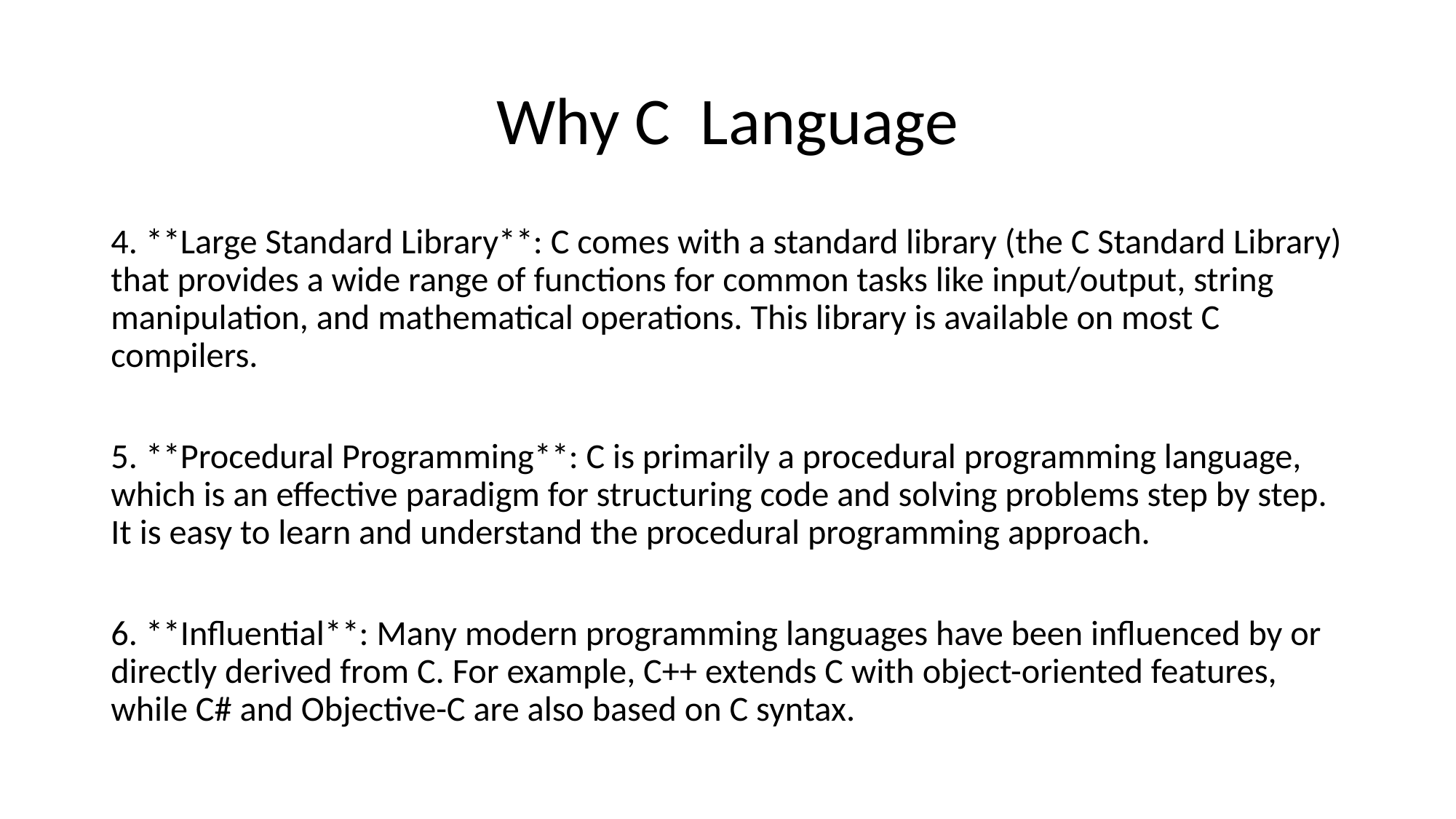

# Why C  Language
4. **Large Standard Library**: C comes with a standard library (the C Standard Library) that provides a wide range of functions for common tasks like input/output, string manipulation, and mathematical operations. This library is available on most C compilers.

5. **Procedural Programming**: C is primarily a procedural programming language, which is an effective paradigm for structuring code and solving problems step by step. It is easy to learn and understand the procedural programming approach.

6. **Influential**: Many modern programming languages have been influenced by or directly derived from C. For example, C++ extends C with object-oriented features, while C# and Objective-C are also based on C syntax.